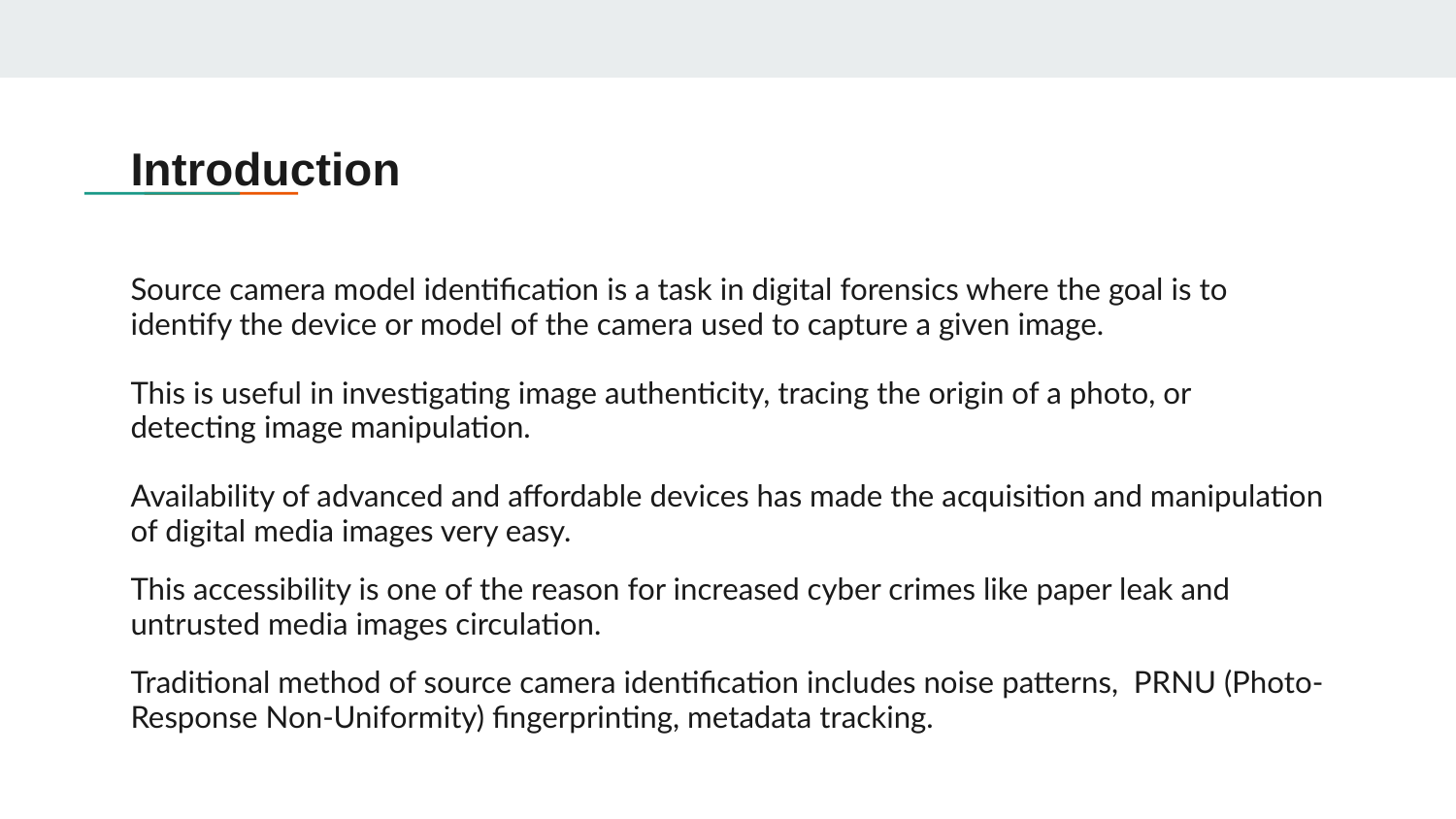

# Introduction
Source camera model identification is a task in digital forensics where the goal is to identify the device or model of the camera used to capture a given image.

This is useful in investigating image authenticity, tracing the origin of a photo, or detecting image manipulation.

Availability of advanced and affordable devices has made the acquisition and manipulation of digital media images very easy.
This accessibility is one of the reason for increased cyber crimes like paper leak and untrusted media images circulation.
Traditional method of source camera identification includes noise patterns,  PRNU (Photo-Response Non-Uniformity) fingerprinting, metadata tracking.